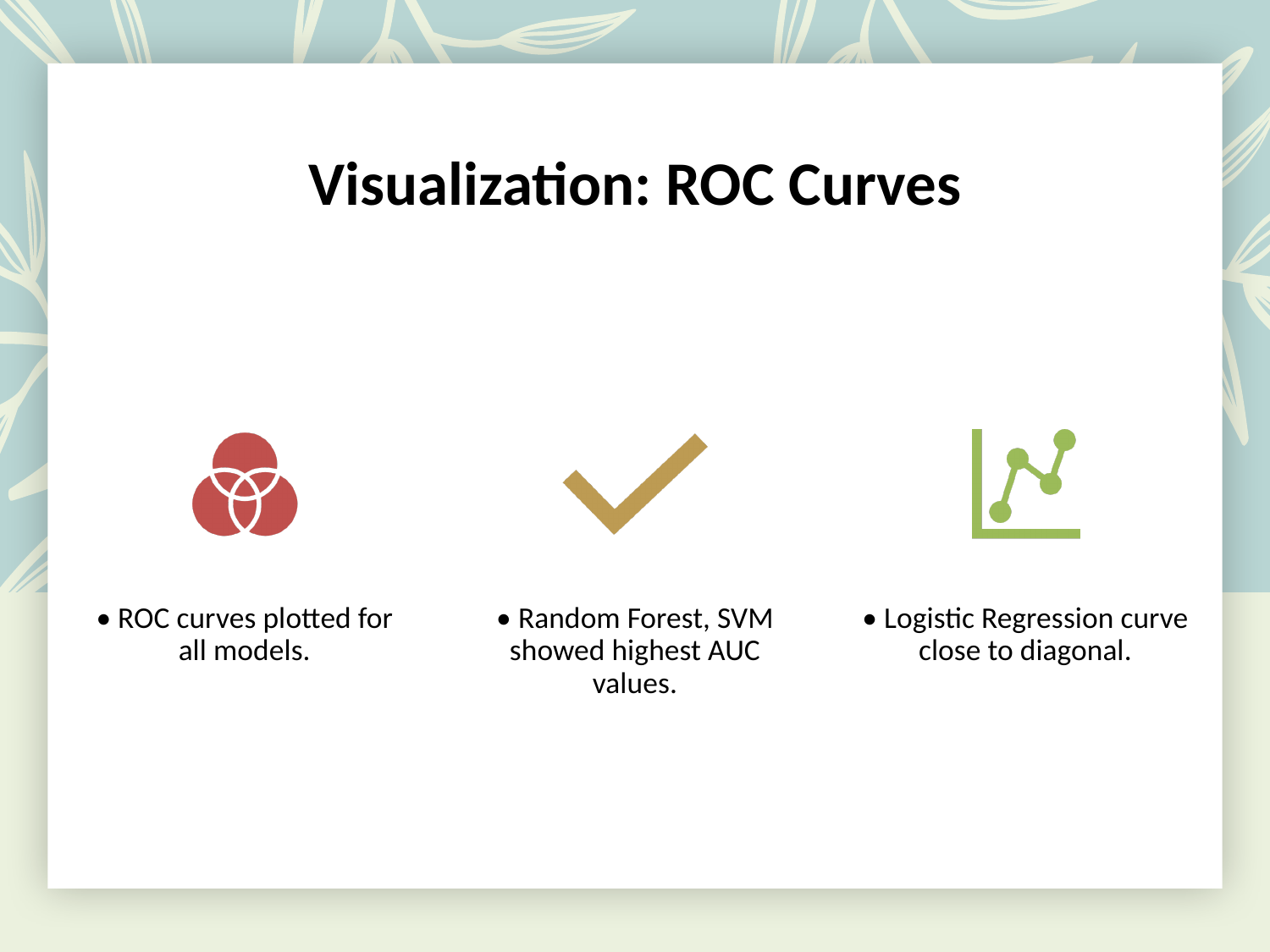

# Visualization: ROC Curves
• ROC curves plotted for all models.
• Random Forest, SVM showed highest AUC values.
• Logistic Regression curve close to diagonal.